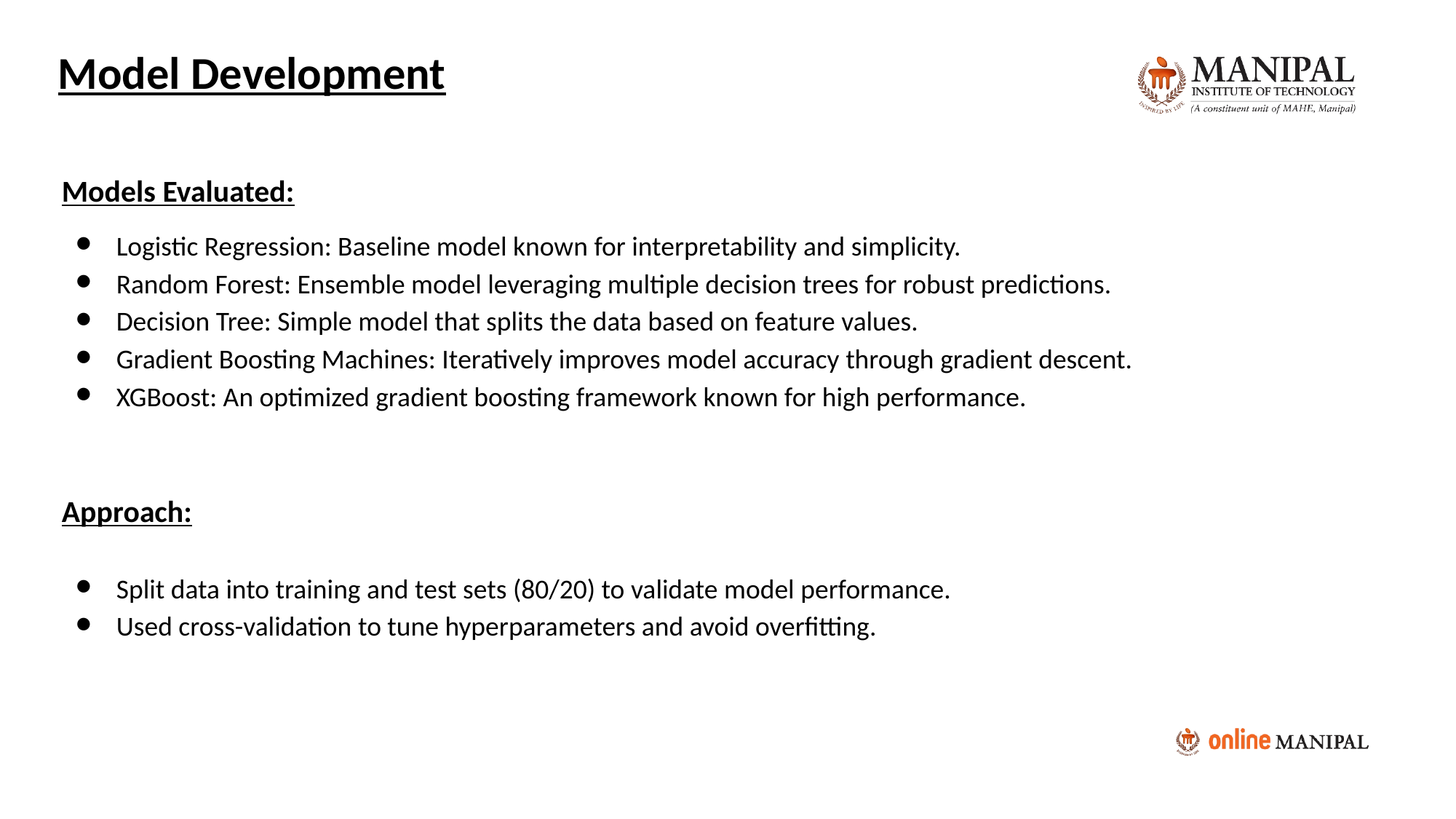

Model Development
Models Evaluated:
Logistic Regression: Baseline model known for interpretability and simplicity.
Random Forest: Ensemble model leveraging multiple decision trees for robust predictions.
Decision Tree: Simple model that splits the data based on feature values.
Gradient Boosting Machines: Iteratively improves model accuracy through gradient descent.
XGBoost: An optimized gradient boosting framework known for high performance.

Approach:

Split data into training and test sets (80/20) to validate model performance.
Used cross-validation to tune hyperparameters and avoid overfitting.